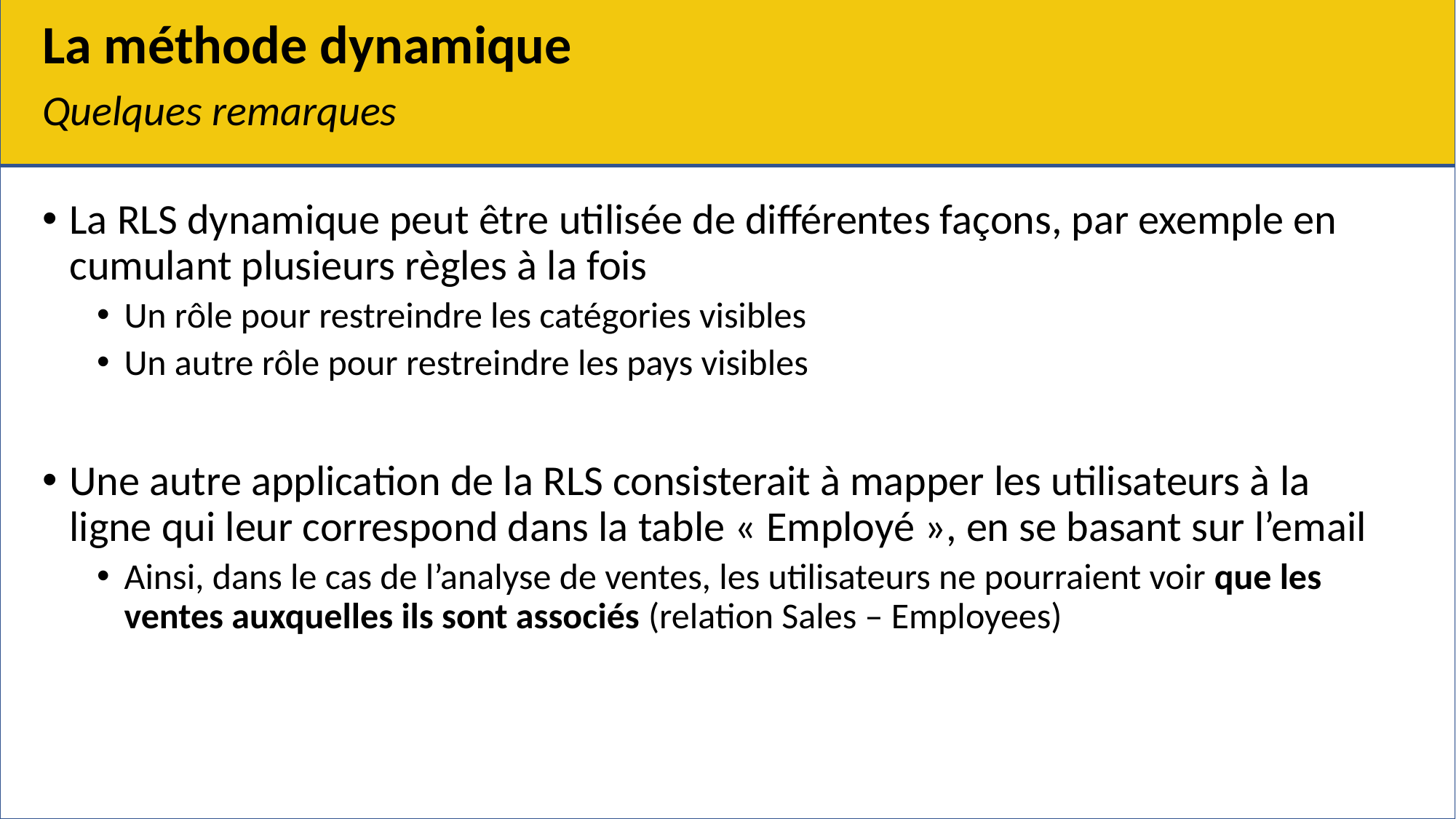

# La méthode dynamique
Quelques remarques

La RLS dynamique peut être utilisée de différentes façons, par exemple en cumulant plusieurs règles à la fois
Un rôle pour restreindre les catégories visibles
Un autre rôle pour restreindre les pays visibles

Une autre application de la RLS consisterait à mapper les utilisateurs à la ligne qui leur correspond dans la table « Employé », en se basant sur l’email
Ainsi, dans le cas de l’analyse de ventes, les utilisateurs ne pourraient voir que les ventes auxquelles ils sont associés (relation Sales – Employees)